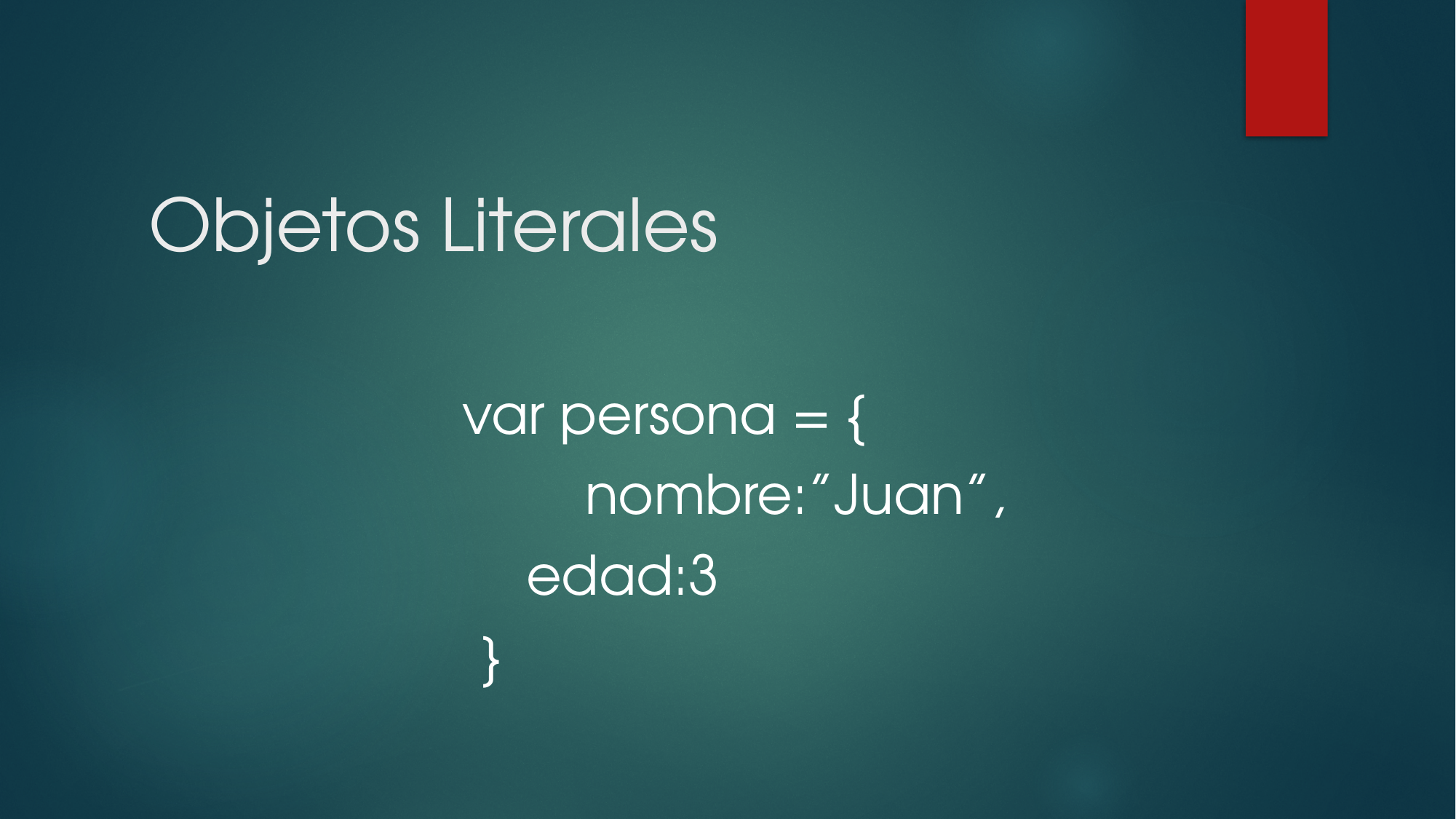

# Objetos Literales
var persona = {
                      	nombre:”Juan”,
                         edad:3
                      }